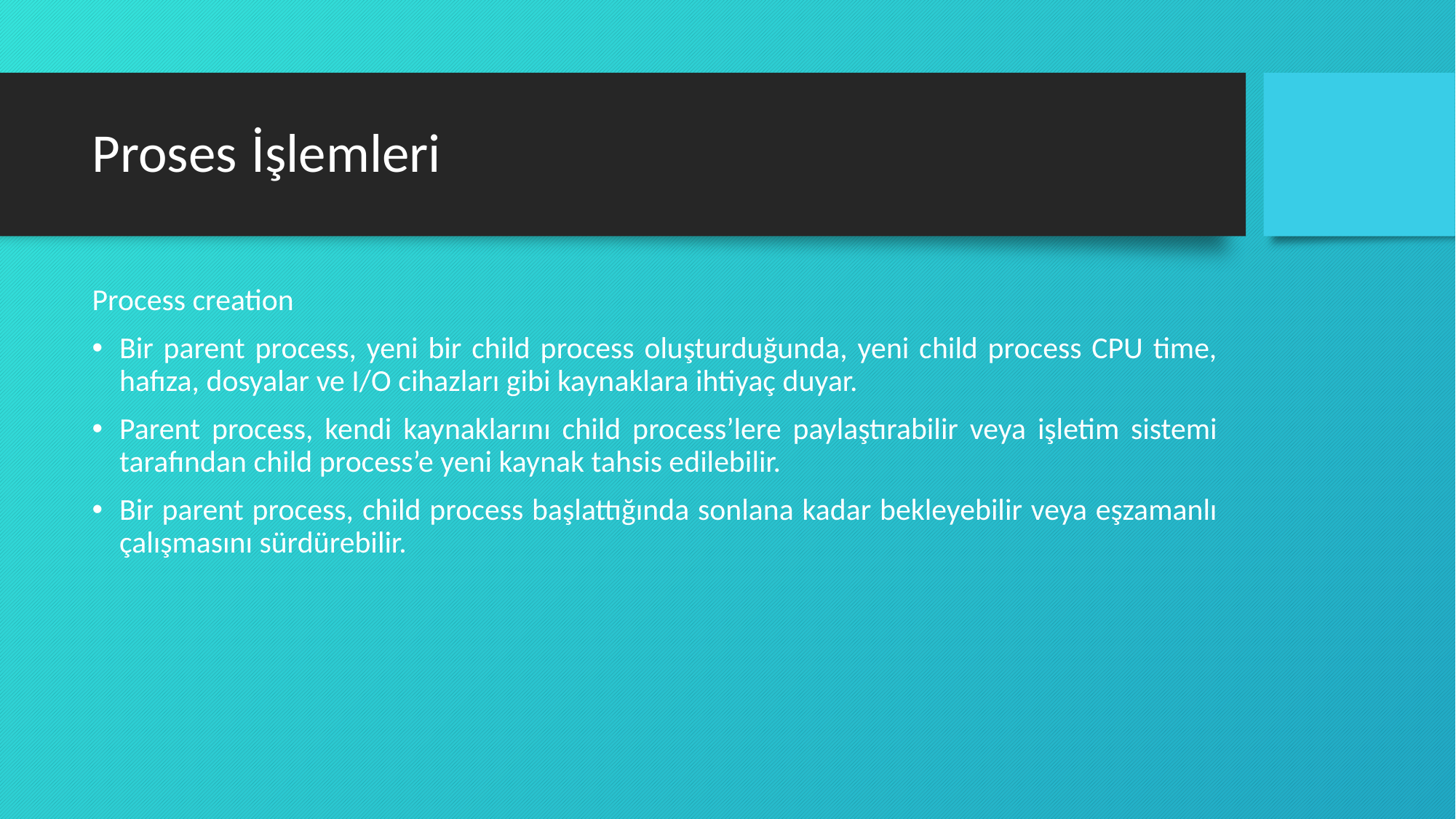

# Proses İşlemleri
Process creation
Bir parent process, yeni bir child process oluşturduğunda, yeni child process CPU time, hafıza, dosyalar ve I/O cihazları gibi kaynaklara ihtiyaç duyar.
Parent process, kendi kaynaklarını child process’lere paylaştırabilir veya işletim sistemi tarafından child process’e yeni kaynak tahsis edilebilir.
Bir parent process, child process başlattığında sonlana kadar bekleyebilir veya eşzamanlı çalışmasını sürdürebilir.